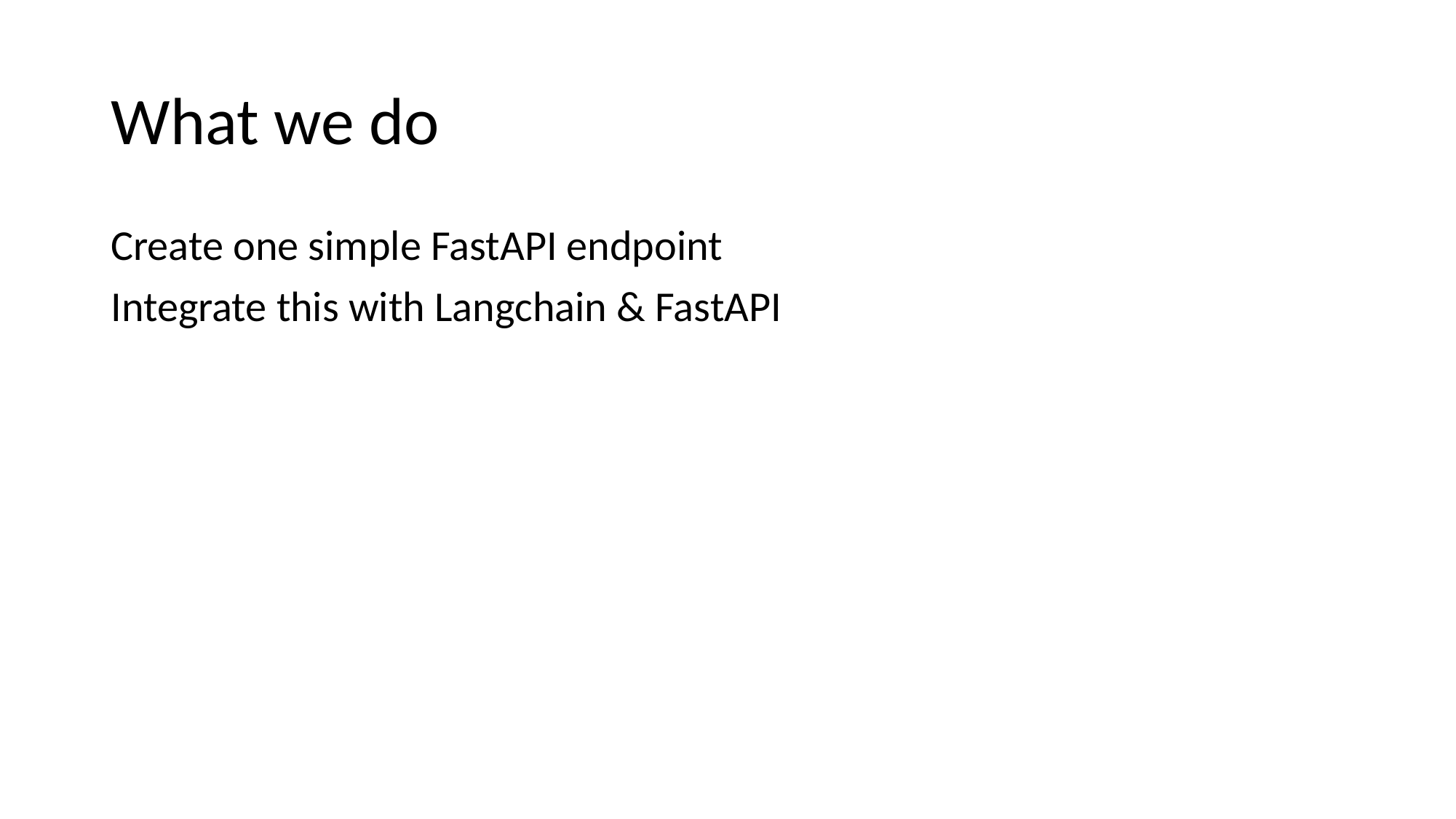

# What we do
Create one simple FastAPI endpoint
Integrate this with Langchain & FastAPI